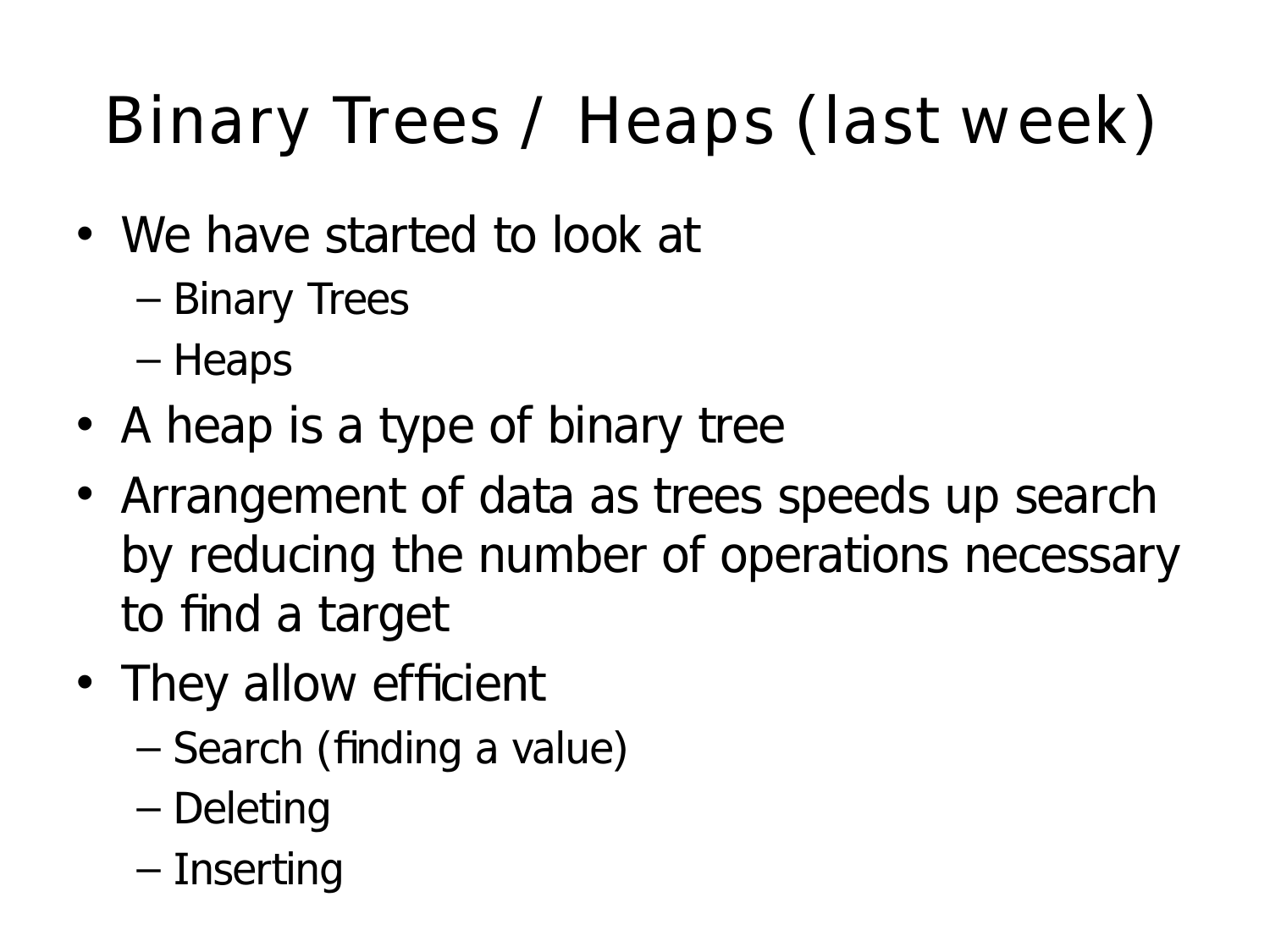

# Binary Trees / Heaps (last week)
We have started to look at
Binary Trees
Heaps
A heap is a type of binary tree
Arrangement of data as trees speeds up search by reducing the number of operations necessary to find a target
They allow efficient
Search (finding a value)
Deleting
Inserting